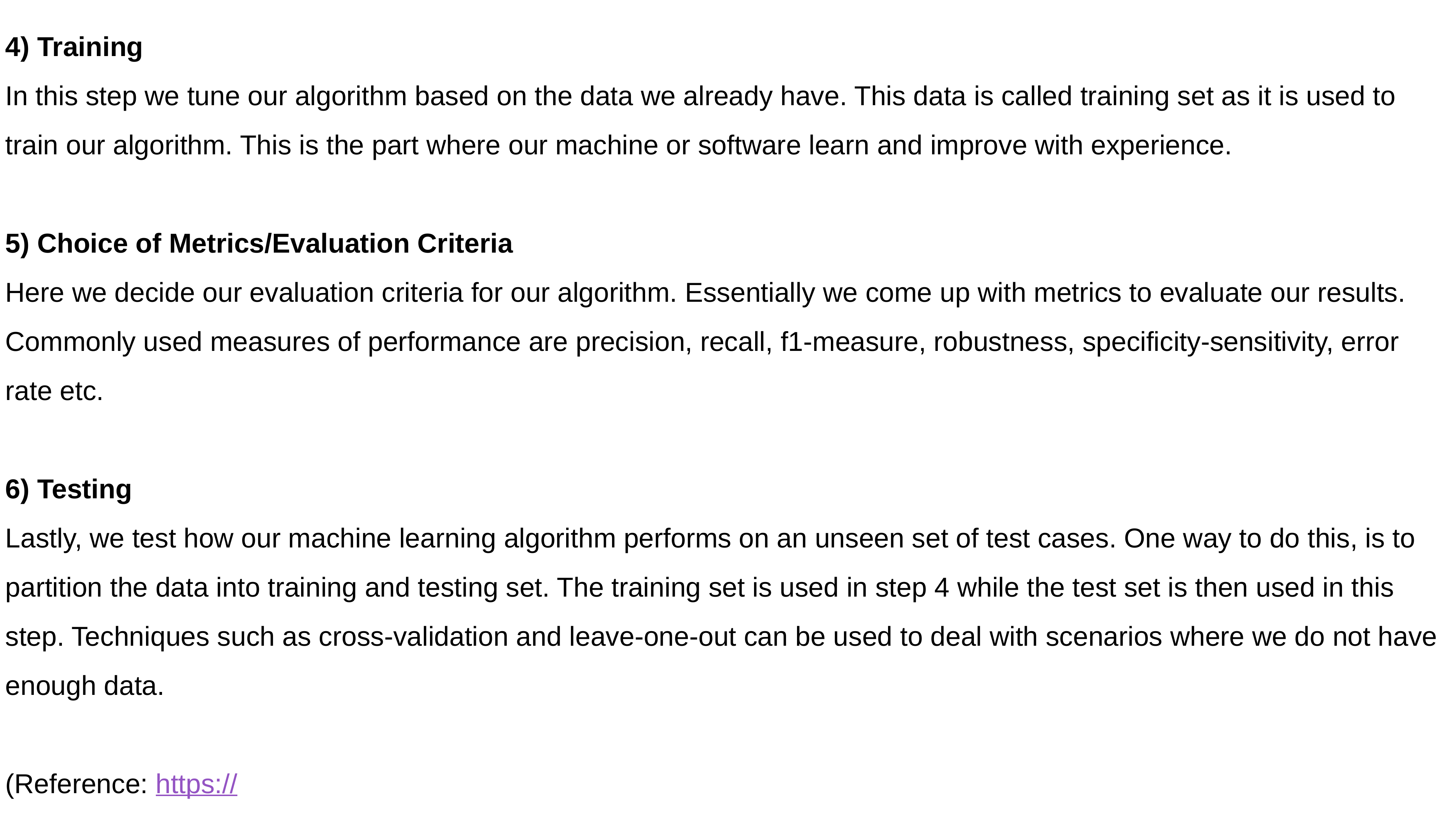

4) Training
In this step we tune our algorithm based on the data we already have. This data is called training set as it is used to train our algorithm. This is the part where our machine or software learn and improve with experience.

5) Choice of Metrics/Evaluation Criteria
Here we decide our evaluation criteria for our algorithm. Essentially we come up with metrics to evaluate our results. Commonly used measures of performance are precision, recall, f1-measure, robustness, specificity-sensitivity, error rate etc.

6) Testing
Lastly, we test how our machine learning algorithm performs on an unseen set of test cases. One way to do this, is to partition the data into training and testing set. The training set is used in step 4 while the test set is then used in this step. Techniques such as cross-validation and leave-one-out can be used to deal with scenarios where we do not have enough data.

(Reference: https://www.linkedin.com/pulse/20140822073217-180198720-6-components-of-a-machine-learning-algorithm)